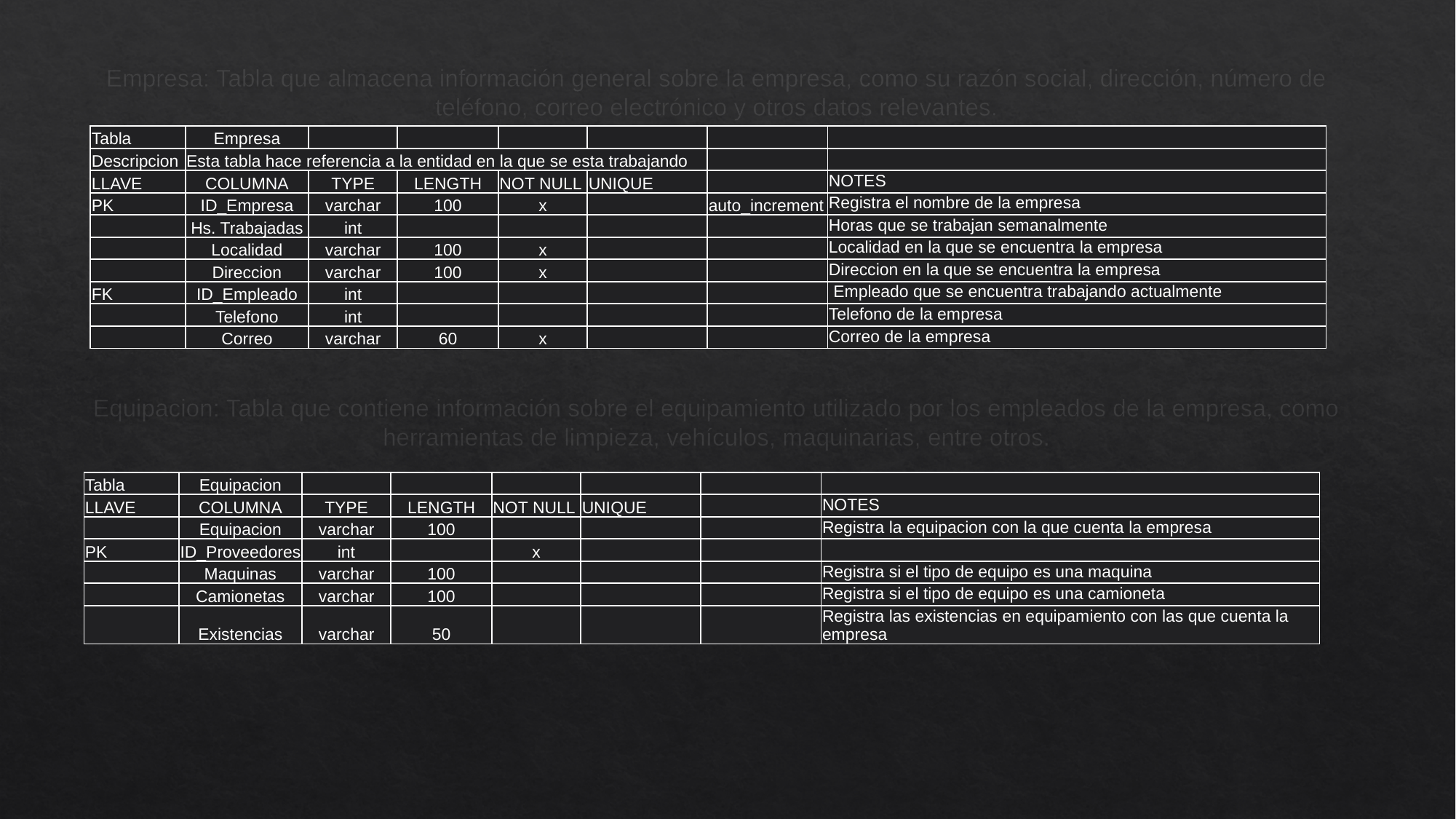

Empresa: Tabla que almacena información general sobre la empresa, como su razón social, dirección, número de teléfono, correo electrónico y otros datos relevantes.

Equipacion: Tabla que contiene información sobre el equipamiento utilizado por los empleados de la empresa, como herramientas de limpieza, vehículos, maquinarias, entre otros.

| Tabla | Empresa |  |  |  |  |  |  |
| --- | --- | --- | --- | --- | --- | --- | --- |
| Descripcion | Esta tabla hace referencia a la entidad en la que se esta trabajando |  |  |  |  |  |  |
| LLAVE | COLUMNA | TYPE | LENGTH | NOT NULL | UNIQUE |  | NOTES |
| PK | ID\_Empresa | varchar | 100 | x |  | auto\_increment | Registra el nombre de la empresa |
|  | Hs. Trabajadas | int |  |  |  |  | Horas que se trabajan semanalmente |
|  | Localidad | varchar | 100 | x |  |  | Localidad en la que se encuentra la empresa |
|  | Direccion | varchar | 100 | x |  |  | Direccion en la que se encuentra la empresa |
| FK | ID\_Empleado | int |  |  |  |  | Empleado que se encuentra trabajando actualmente |
|  | Telefono | int |  |  |  |  | Telefono de la empresa |
|  | Correo | varchar | 60 | x |  |  | Correo de la empresa |
| Tabla | Equipacion |  |  |  |  |  |  |
| --- | --- | --- | --- | --- | --- | --- | --- |
| LLAVE | COLUMNA | TYPE | LENGTH | NOT NULL | UNIQUE |  | NOTES |
|  | Equipacion | varchar | 100 |  |  |  | Registra la equipacion con la que cuenta la empresa |
| PK | ID\_Proveedores | int |  | x |  |  |  |
|  | Maquinas | varchar | 100 |  |  |  | Registra si el tipo de equipo es una maquina |
|  | Camionetas | varchar | 100 |  |  |  | Registra si el tipo de equipo es una camioneta |
|  | Existencias | varchar | 50 |  |  |  | Registra las existencias en equipamiento con las que cuenta la empresa |